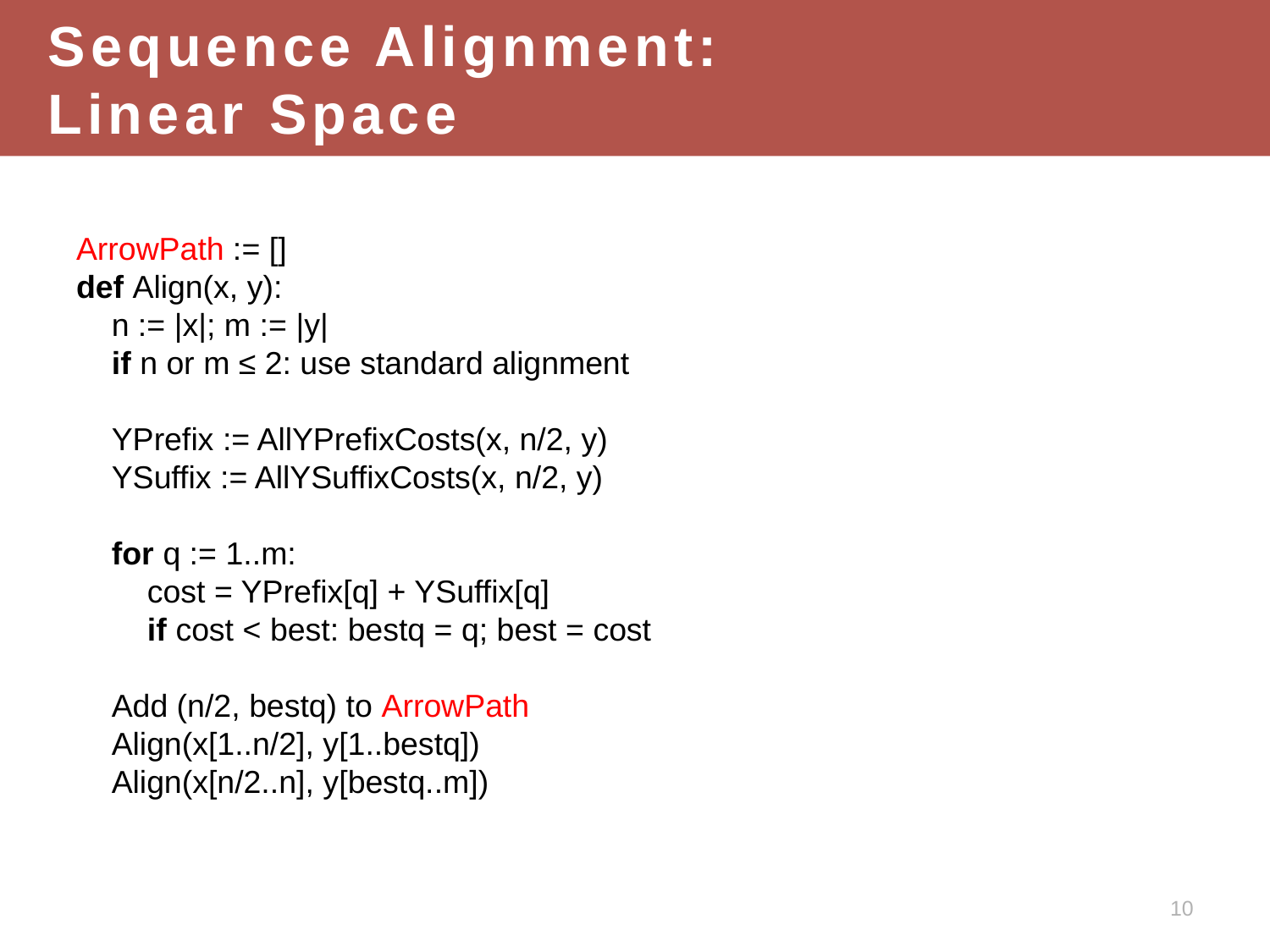

Sequence Alignment:
Linear Space
ArrowPath := []
def Align(x, y):
    n := |x|; m := |y|
    if n or m ≤ 2: use standard alignment

    YPrefix := AllYPrefixCosts(x, n/2, y)
    YSuffix := AllYSuffixCosts(x, n/2, y)

    for q := 1..m:
        cost = YPrefix[q] + YSuffix[q]
        if cost < best: bestq = q; best = cost

    Add (n/2, bestq) to ArrowPath
    Align(x[1..n/2], y[1..bestq])
    Align(x[n/2..n], y[bestq..m])
10